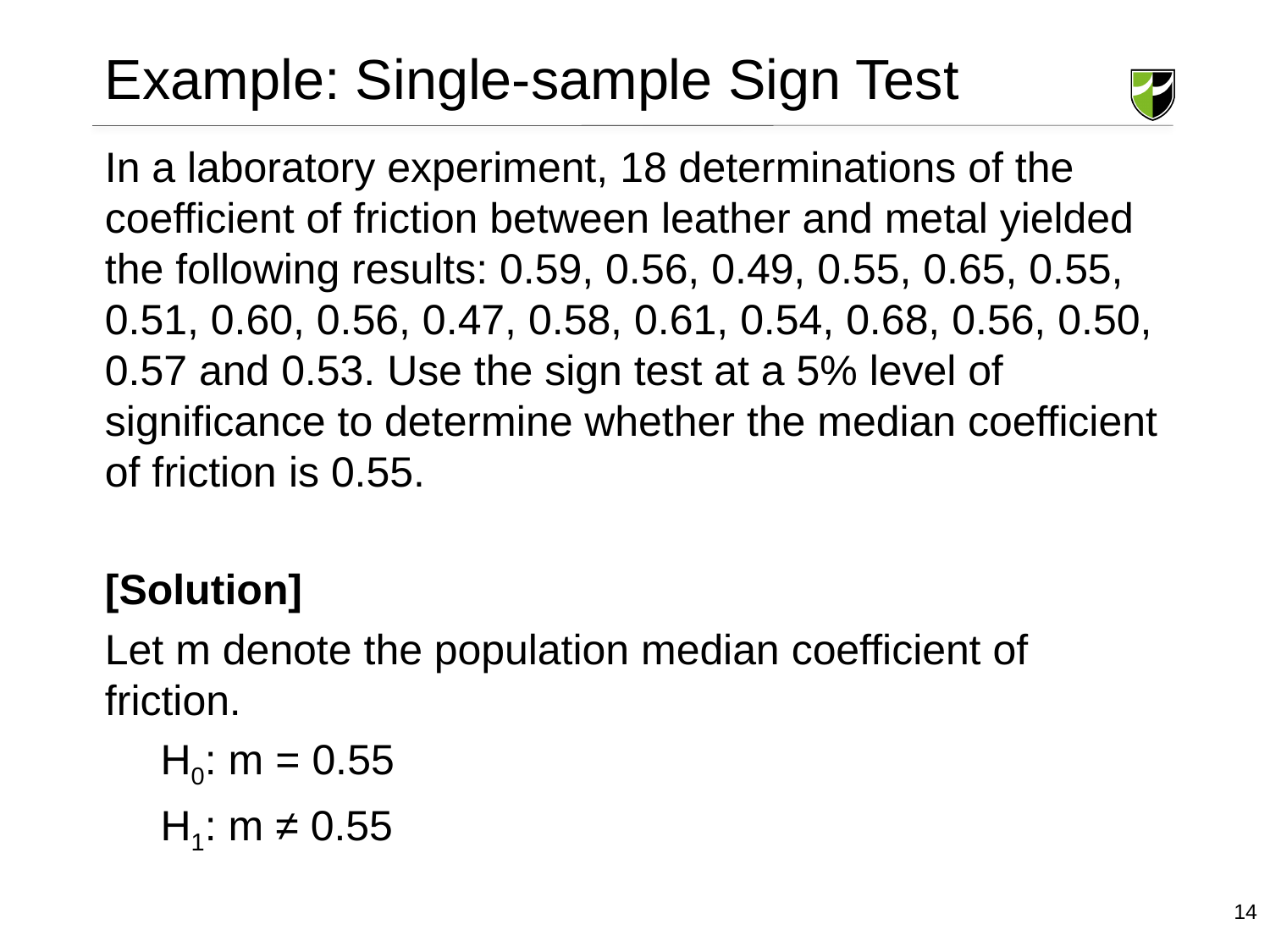

# Example: Single-sample Sign Test
In a laboratory experiment, 18 determinations of the coefficient of friction between leather and metal yielded the following results: 0.59, 0.56, 0.49, 0.55, 0.65, 0.55, 0.51, 0.60, 0.56, 0.47, 0.58, 0.61, 0.54, 0.68, 0.56, 0.50, 0.57 and 0.53. Use the sign test at a 5% level of significance to determine whether the median coefficient of friction is 0.55.

[Solution]
Let m denote the population median coefficient of friction.
H0: m = 0.55
H1: m ≠ 0.55
14